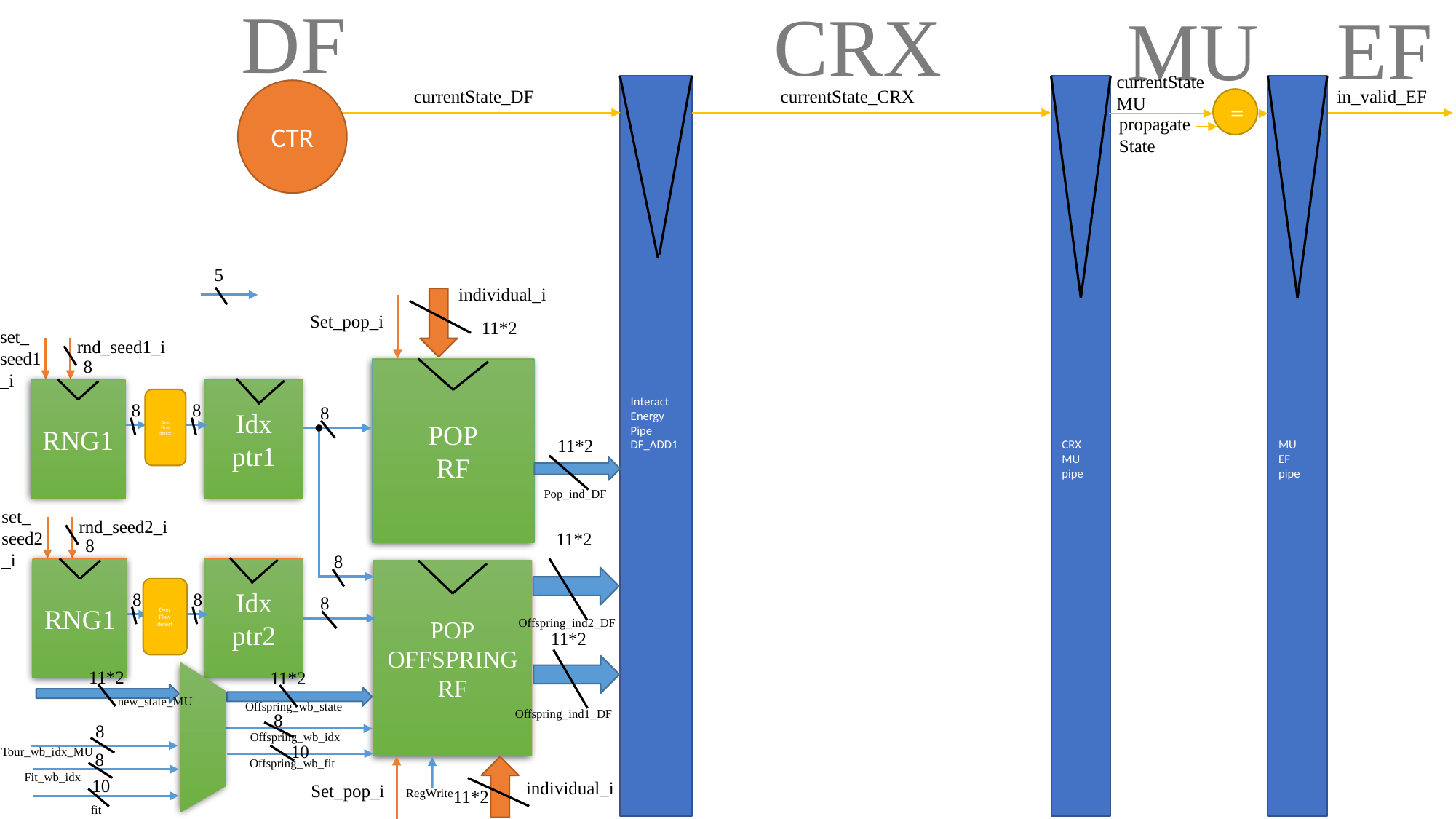

DF
CRX
EF
MU
currentStateMU
Interact
Energy
Pipe
DF_ADD1

CRX
MU
pipe

MU
EF
pipe

currentState_DF
in_valid_EF
currentState_CRX
CTR
=
propagate
State
1
<<

10x5
10x4
5
individual_i

11*2
Set_pop_i
POP
RF
Interact
matrix_vec_wr
set_
seed1
_i
rnd_seed1_i
8
RNG1
11x5

Idx
ptr1
Over
Flow
detect
8
8
8

11*2

Pop_ind_DF
set_
seed2
_i
rnd_seed2_i
8
RNG1
11*2

8
Idx
ptr2
POP
OFFSPRING
RF
11*2

individual_i
Set_pop_i
Over
Flow
detect
8
8
8
Offspring_ind2_DF
11*2

11*2
11*2

new_state_MU
Offspring_wb_state
Offspring_ind1_DF
8
8
Offspring_wb_idx
10
Tour_wb_idx_MU
8
Offspring_wb_fit
Fit_wb_idx
10
RegWrite
fit